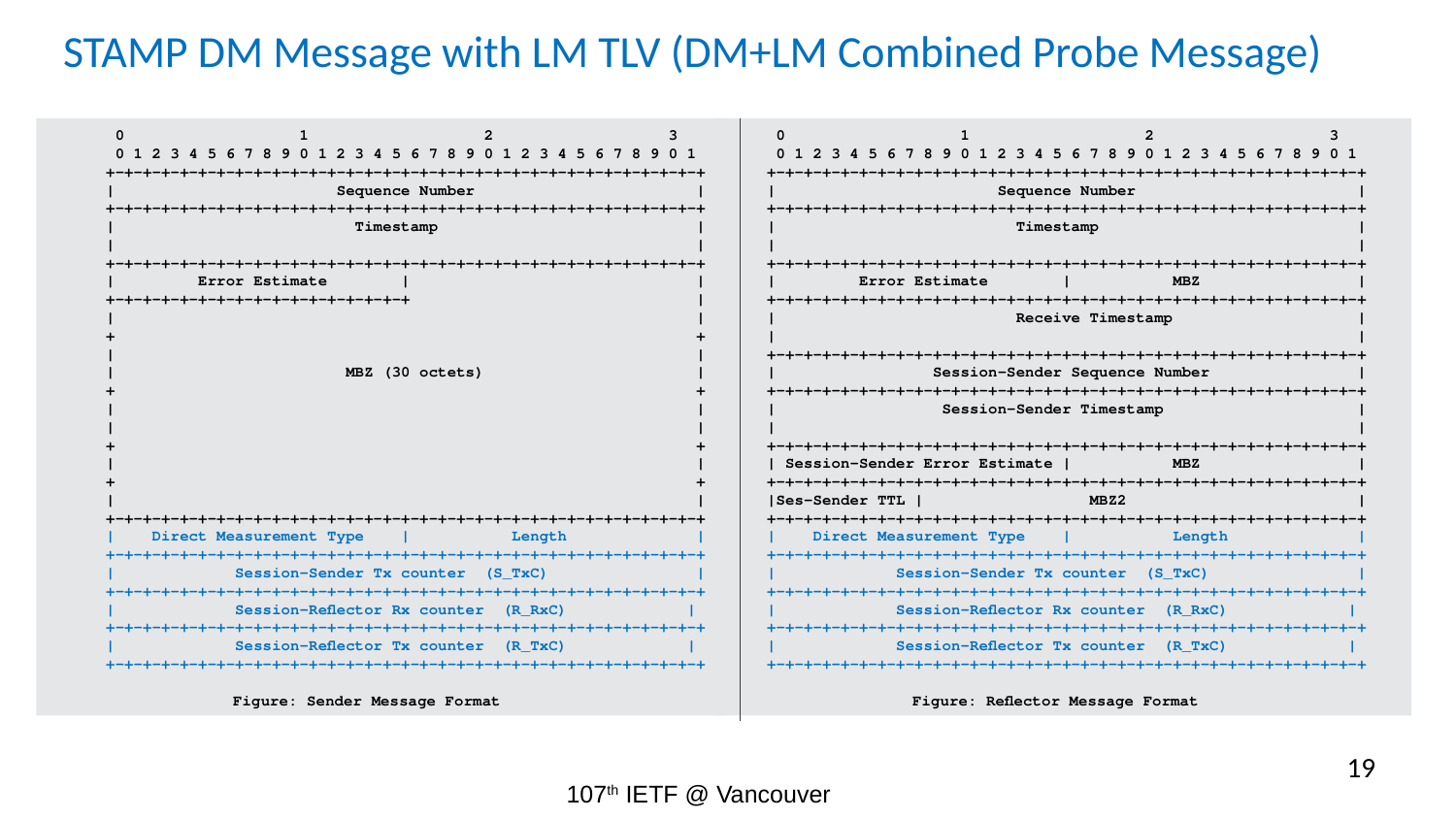

# STAMP DM Message with LM TLV (DM+LM Combined Probe Message)
       0                   1                   2                   3
       0 1 2 3 4 5 6 7 8 9 0 1 2 3 4 5 6 7 8 9 0 1 2 3 4 5 6 7 8 9 0 1
      +-+-+-+-+-+-+-+-+-+-+-+-+-+-+-+-+-+-+-+-+-+-+-+-+-+-+-+-+-+-+-+-+
      |                        Sequence Number                        |
      +-+-+-+-+-+-+-+-+-+-+-+-+-+-+-+-+-+-+-+-+-+-+-+-+-+-+-+-+-+-+-+-+
      |                          Timestamp                            |
      |                                                               |
      +-+-+-+-+-+-+-+-+-+-+-+-+-+-+-+-+-+-+-+-+-+-+-+-+-+-+-+-+-+-+-+-+
      |         Error Estimate        |                               |
      +-+-+-+-+-+-+-+-+-+-+-+-+-+-+-+-+                               |
      |                                                               |
      +                                                               +
      |                                                               |
      |                         MBZ (30 octets)                       |
      +                                                               +
      |                                                               |
      |                                                               |
      +                                                               +
      |                                                               |
      +                                                               +
      |                                                               |
      +-+-+-+-+-+-+-+-+-+-+-+-+-+-+-+-+-+-+-+-+-+-+-+-+-+-+-+-+-+-+-+-+
      |    Direct Measurement Type    |           Length              |
      +-+-+-+-+-+-+-+-+-+-+-+-+-+-+-+-+-+-+-+-+-+-+-+-+-+-+-+-+-+-+-+-+
      |             Session-Sender Tx counter  (S_TxC)                |
      +-+-+-+-+-+-+-+-+-+-+-+-+-+-+-+-+-+-+-+-+-+-+-+-+-+-+-+-+-+-+-+-+
      |             Session-Reflector Rx counter  (R_RxC)             |
      +-+-+-+-+-+-+-+-+-+-+-+-+-+-+-+-+-+-+-+-+-+-+-+-+-+-+-+-+-+-+-+-+
      |             Session-Reflector Tx counter  (R_TxC)             |
      +-+-+-+-+-+-+-+-+-+-+-+-+-+-+-+-+-+-+-+-+-+-+-+-+-+-+-+-+-+-+-+-+

	    Figure: Sender Message Format
     0                   1                   2                   3
     0 1 2 3 4 5 6 7 8 9 0 1 2 3 4 5 6 7 8 9 0 1 2 3 4 5 6 7 8 9 0 1
    +-+-+-+-+-+-+-+-+-+-+-+-+-+-+-+-+-+-+-+-+-+-+-+-+-+-+-+-+-+-+-+-+
    |                        Sequence Number                        |
    +-+-+-+-+-+-+-+-+-+-+-+-+-+-+-+-+-+-+-+-+-+-+-+-+-+-+-+-+-+-+-+-+
    |                          Timestamp                            |
    |                                                               |
    +-+-+-+-+-+-+-+-+-+-+-+-+-+-+-+-+-+-+-+-+-+-+-+-+-+-+-+-+-+-+-+-+
    |         Error Estimate        |           MBZ                 |
    +-+-+-+-+-+-+-+-+-+-+-+-+-+-+-+-+-+-+-+-+-+-+-+-+-+-+-+-+-+-+-+-+
    |                          Receive Timestamp                    |
    |                                                               |
    +-+-+-+-+-+-+-+-+-+-+-+-+-+-+-+-+-+-+-+-+-+-+-+-+-+-+-+-+-+-+-+-+
    |                 Session-Sender Sequence Number                |
    +-+-+-+-+-+-+-+-+-+-+-+-+-+-+-+-+-+-+-+-+-+-+-+-+-+-+-+-+-+-+-+-+
    |                  Session-Sender Timestamp                     |
    |                                                               |
    +-+-+-+-+-+-+-+-+-+-+-+-+-+-+-+-+-+-+-+-+-+-+-+-+-+-+-+-+-+-+-+-+
    | Session-Sender Error Estimate |           MBZ                 |
    +-+-+-+-+-+-+-+-+-+-+-+-+-+-+-+-+-+-+-+-+-+-+-+-+-+-+-+-+-+-+-+-+
    |Ses-Sender TTL |                  MBZ2                         |
    +-+-+-+-+-+-+-+-+-+-+-+-+-+-+-+-+-+-+-+-+-+-+-+-+-+-+-+-+-+-+-+-+
    |    Direct Measurement Type    |           Length              |
    +-+-+-+-+-+-+-+-+-+-+-+-+-+-+-+-+-+-+-+-+-+-+-+-+-+-+-+-+-+-+-+-+
    |             Session-Sender Tx counter  (S_TxC)                |
    +-+-+-+-+-+-+-+-+-+-+-+-+-+-+-+-+-+-+-+-+-+-+-+-+-+-+-+-+-+-+-+-+
    |             Session-Reflector Rx counter  (R_RxC)             |
    +-+-+-+-+-+-+-+-+-+-+-+-+-+-+-+-+-+-+-+-+-+-+-+-+-+-+-+-+-+-+-+-+
    |             Session-Reflector Tx counter  (R_TxC)             |
    +-+-+-+-+-+-+-+-+-+-+-+-+-+-+-+-+-+-+-+-+-+-+-+-+-+-+-+-+-+-+-+-+

	    Figure: Reflector Message Format
19
107th IETF @ Vancouver